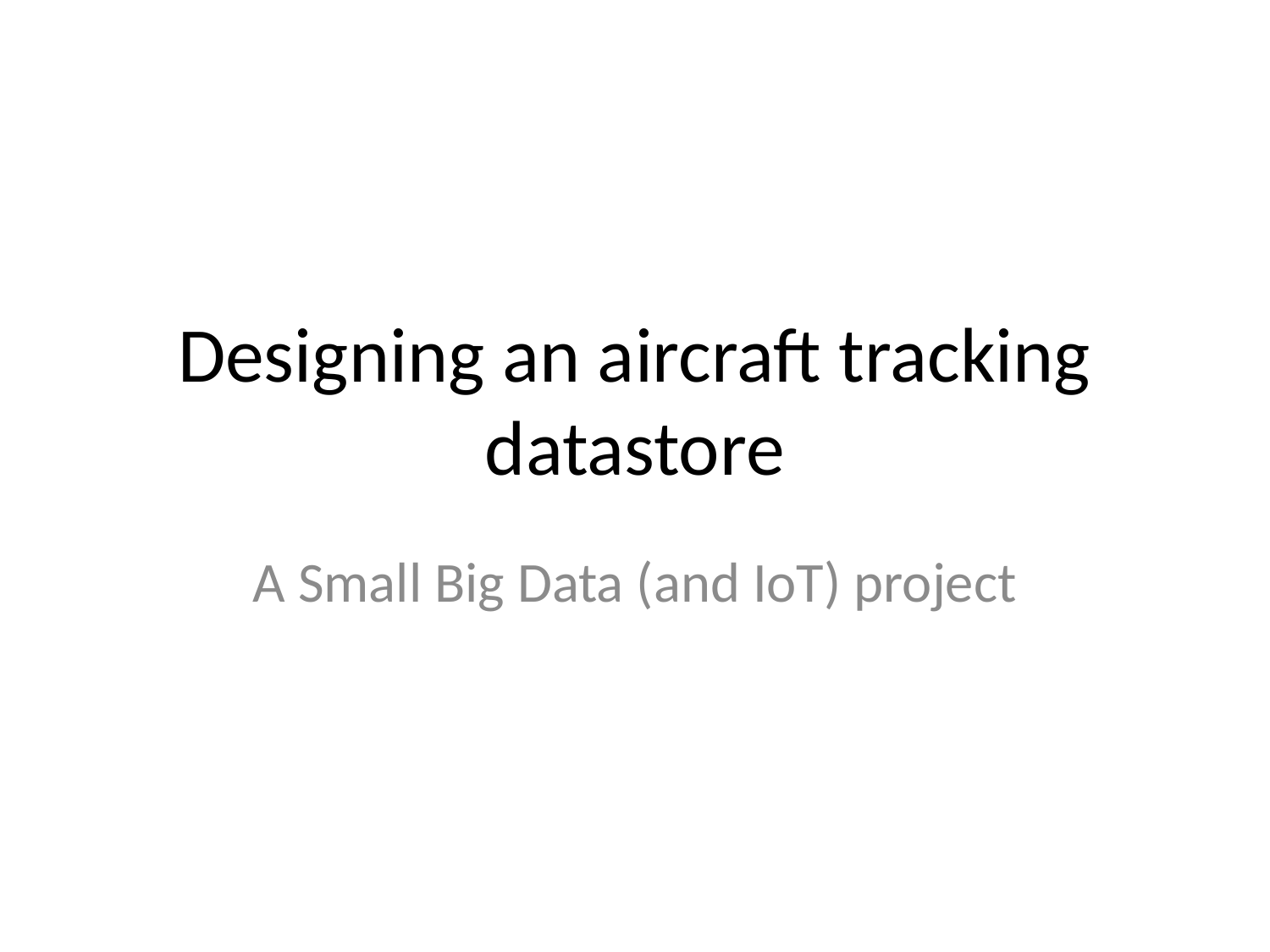

# Designing an aircraft tracking datastore
A Small Big Data (and IoT) project